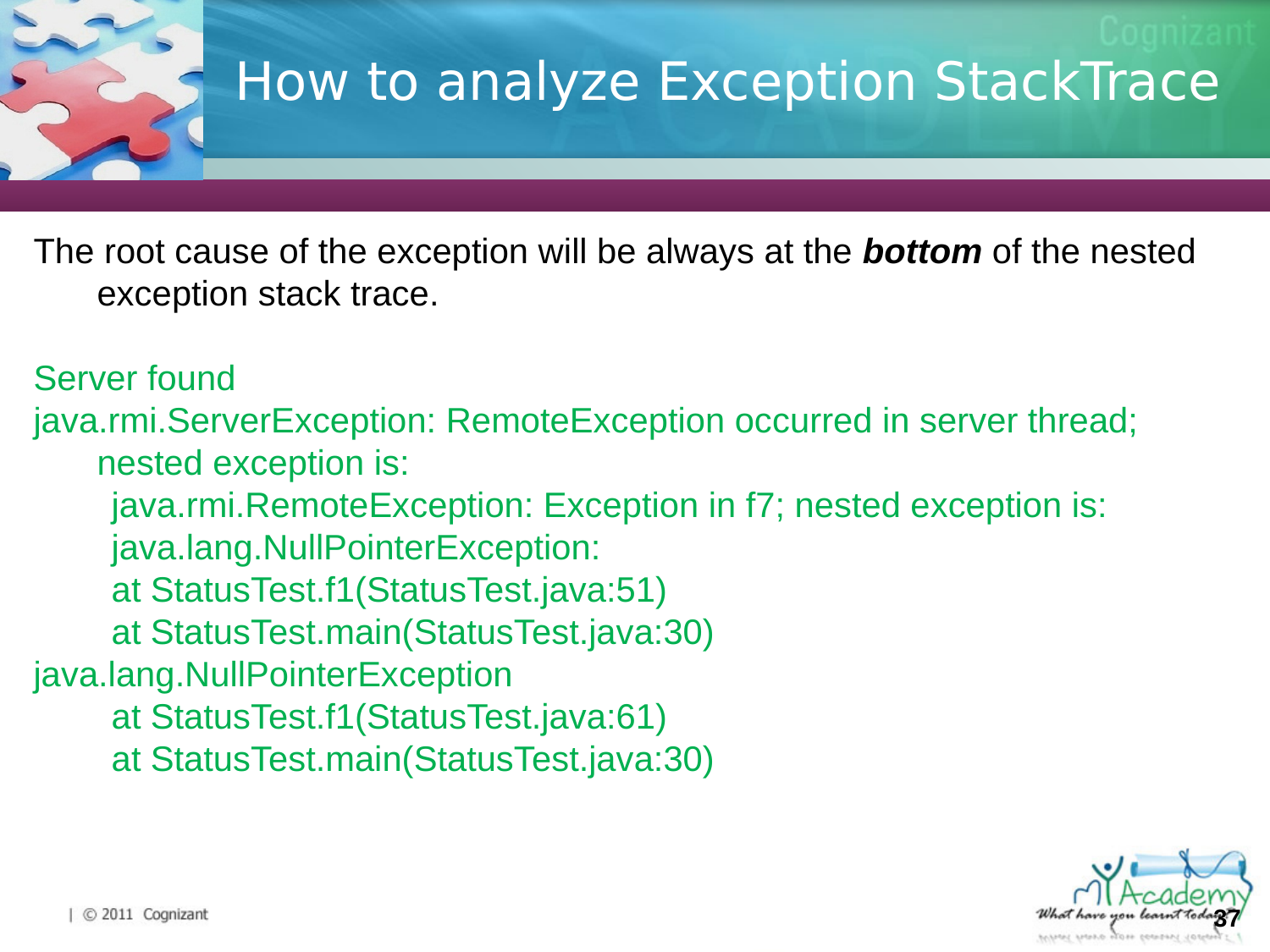

# How to analyze Exception StackTrace
The root cause of the exception will be always at the bottom of the nested exception stack trace.

Server found
java.rmi.ServerException: RemoteException occurred in server thread; nested exception is:
        java.rmi.RemoteException: Exception in f7; nested exception is:
        java.lang.NullPointerException:
        at StatusTest.f1(StatusTest.java:51)
        at StatusTest.main(StatusTest.java:30)
java.lang.NullPointerException
        at StatusTest.f1(StatusTest.java:61)
        at StatusTest.main(StatusTest.java:30)

37